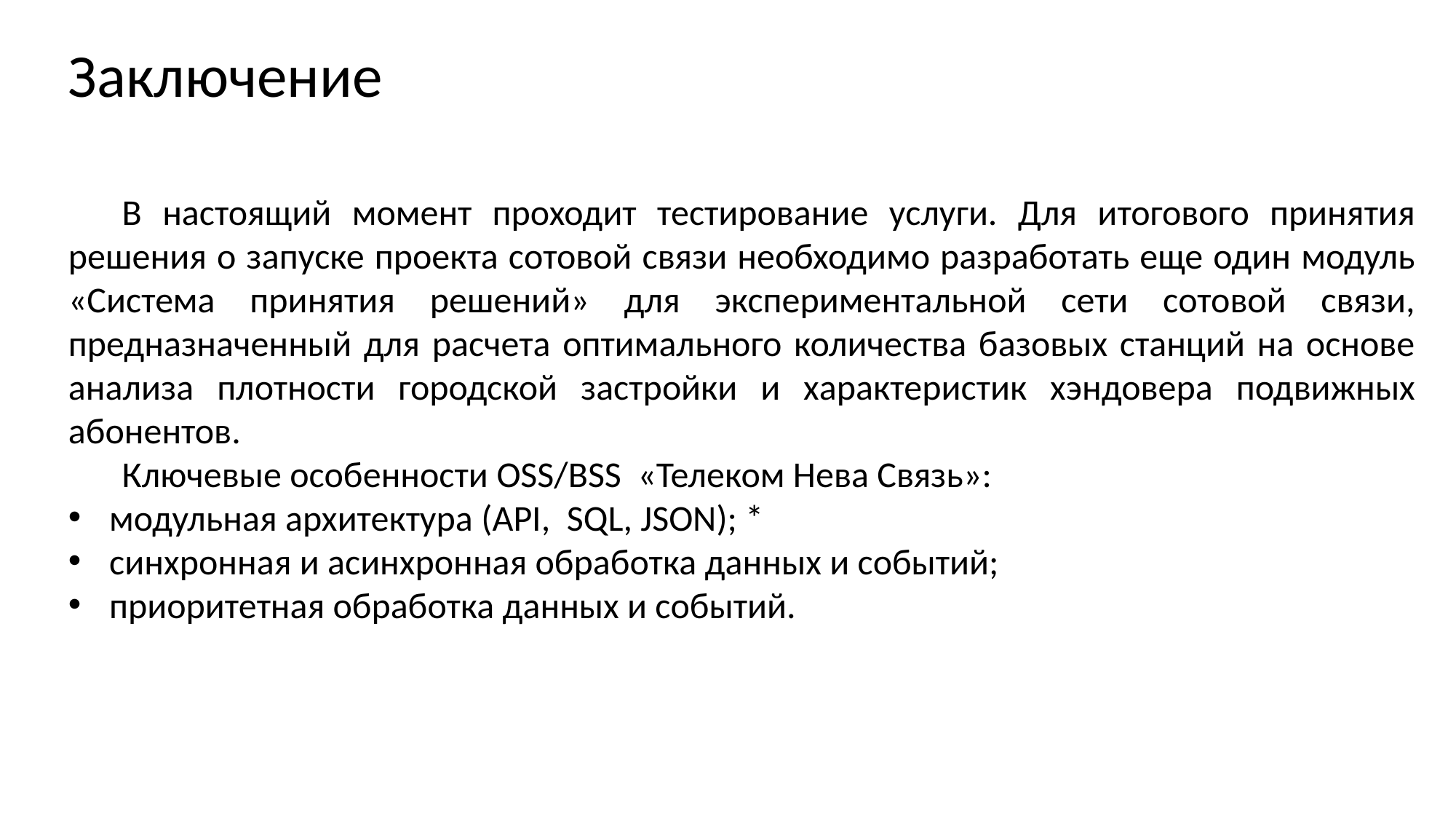

Заключение
В настоящий момент проходит тестирование услуги. Для итогового принятия решения о запуске проекта сотовой связи необходимо разработать еще один модуль «Система принятия решений» для экспериментальной сети сотовой связи, предназначенный для расчета оптимального количества базовых станций на основе анализа плотности городской застройки и характеристик хэндовера подвижных абонентов.
Ключевые особенности OSS/BSS  «Телеком Нева Связь»:
модульная архитектура (API,  SQL, JSON); *
синхронная и асинхронная обработка данных и событий;
приоритетная обработка данных и событий.